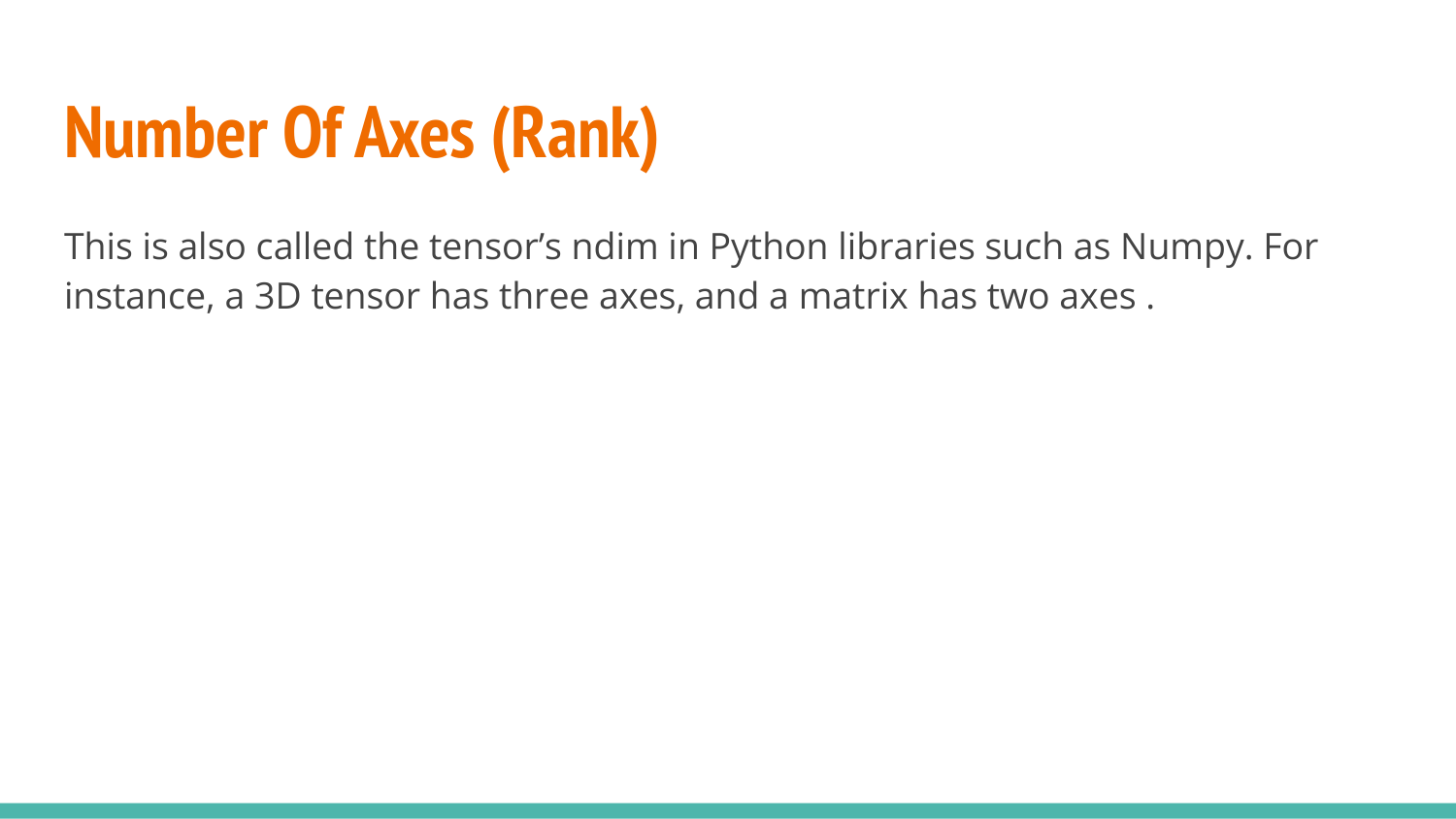

# Number Of Axes (Rank)
This is also called the tensor’s ndim in Python libraries such as Numpy. For instance, a 3D tensor has three axes, and a matrix has two axes .